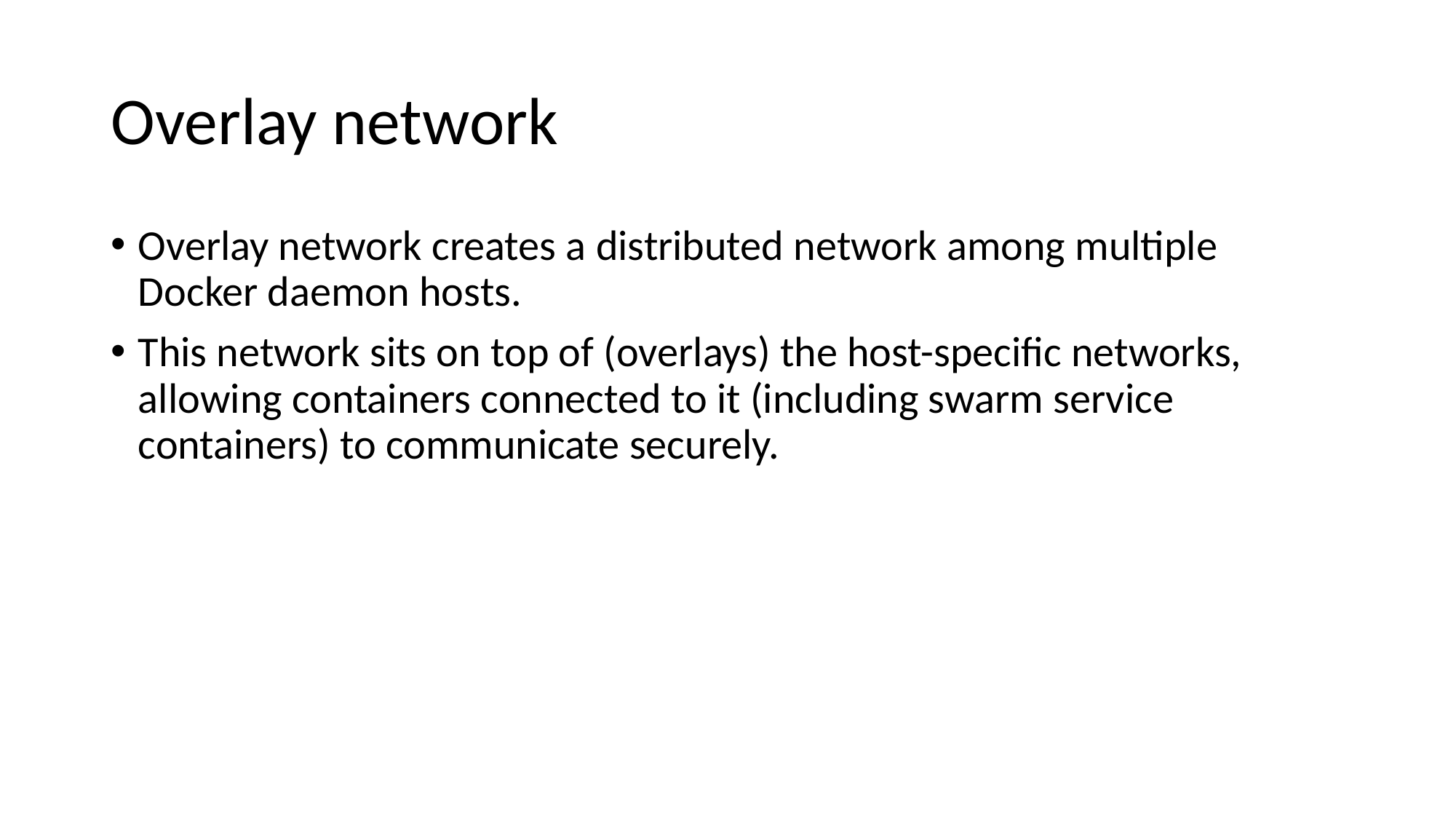

# Overlay network
Overlay network creates a distributed network among multiple Docker daemon hosts.
This network sits on top of (overlays) the host-specific networks, allowing containers connected to it (including swarm service containers) to communicate securely.